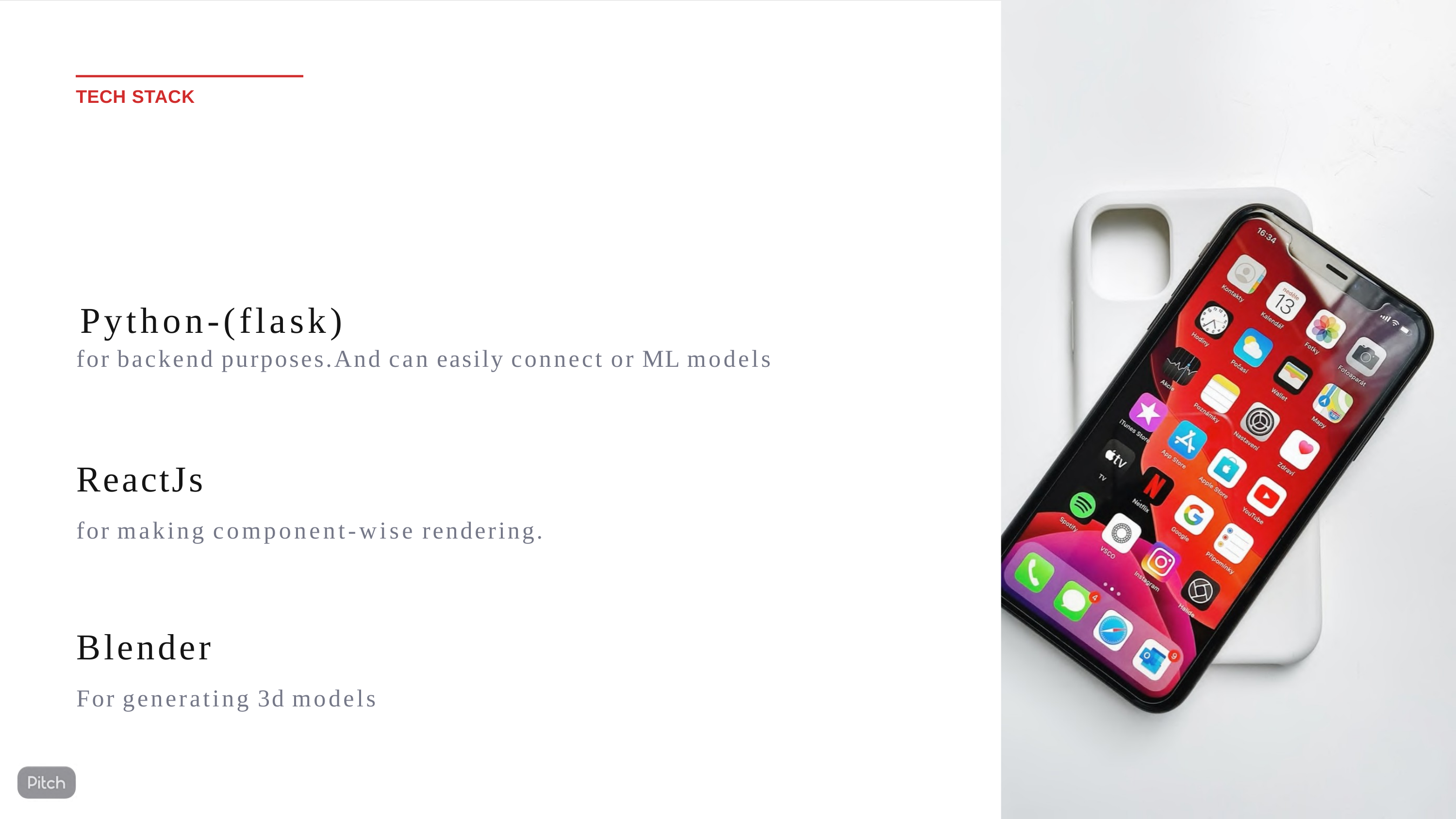

TECH STACK
# Python-(flask)
for backend purposes.And can easily connect or ML models

ReactJs
for making component-wise rendering.

Blender
For generating 3d models